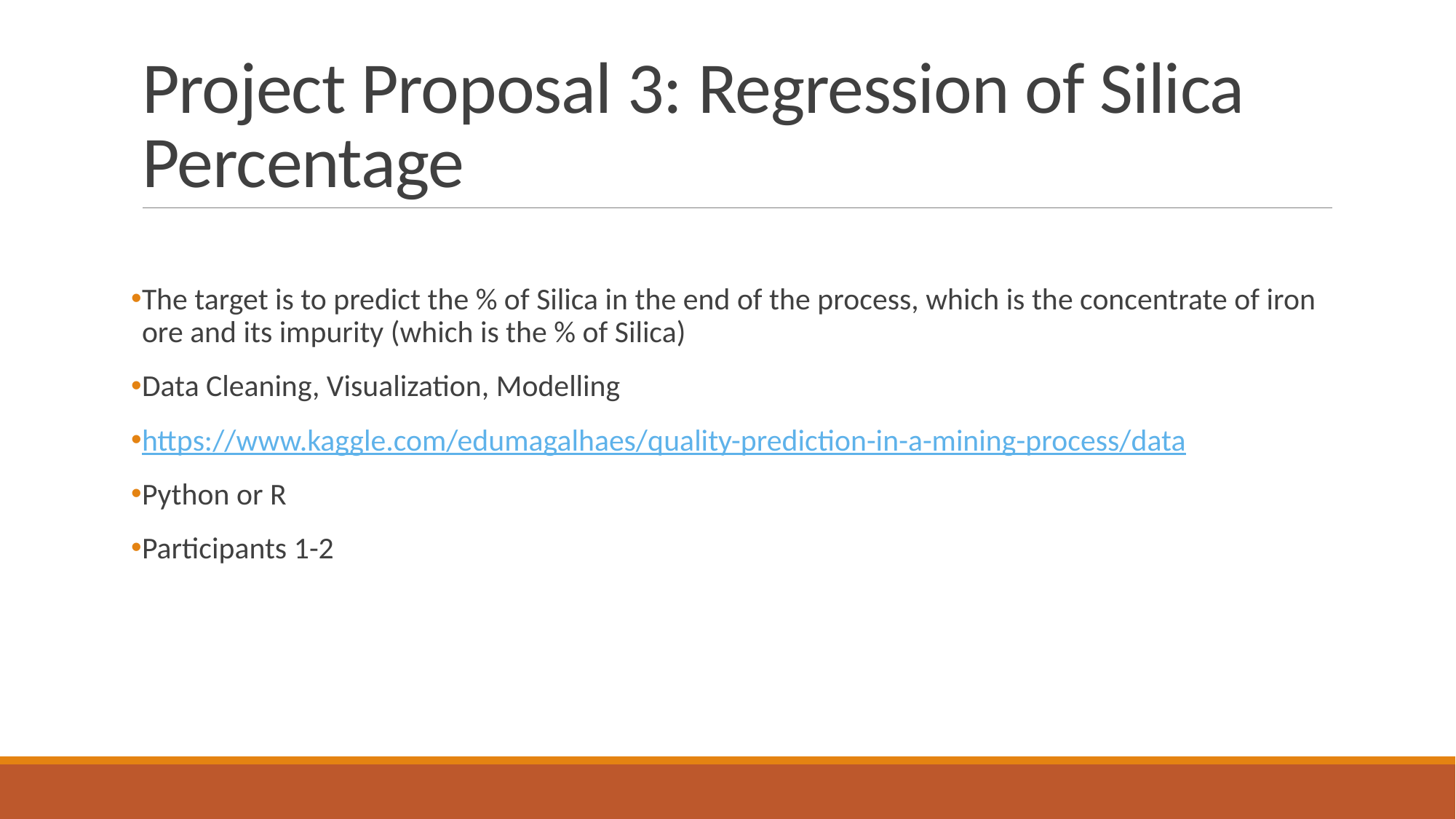

# Project Proposal 3: Regression of Silica Percentage

The target is to predict the % of Silica in the end of the process, which is the concentrate of iron ore and its impurity (which is the % of Silica)
Data Cleaning, Visualization, Modelling
https://www.kaggle.com/edumagalhaes/quality-prediction-in-a-mining-process/data
Python or R
Participants 1-2